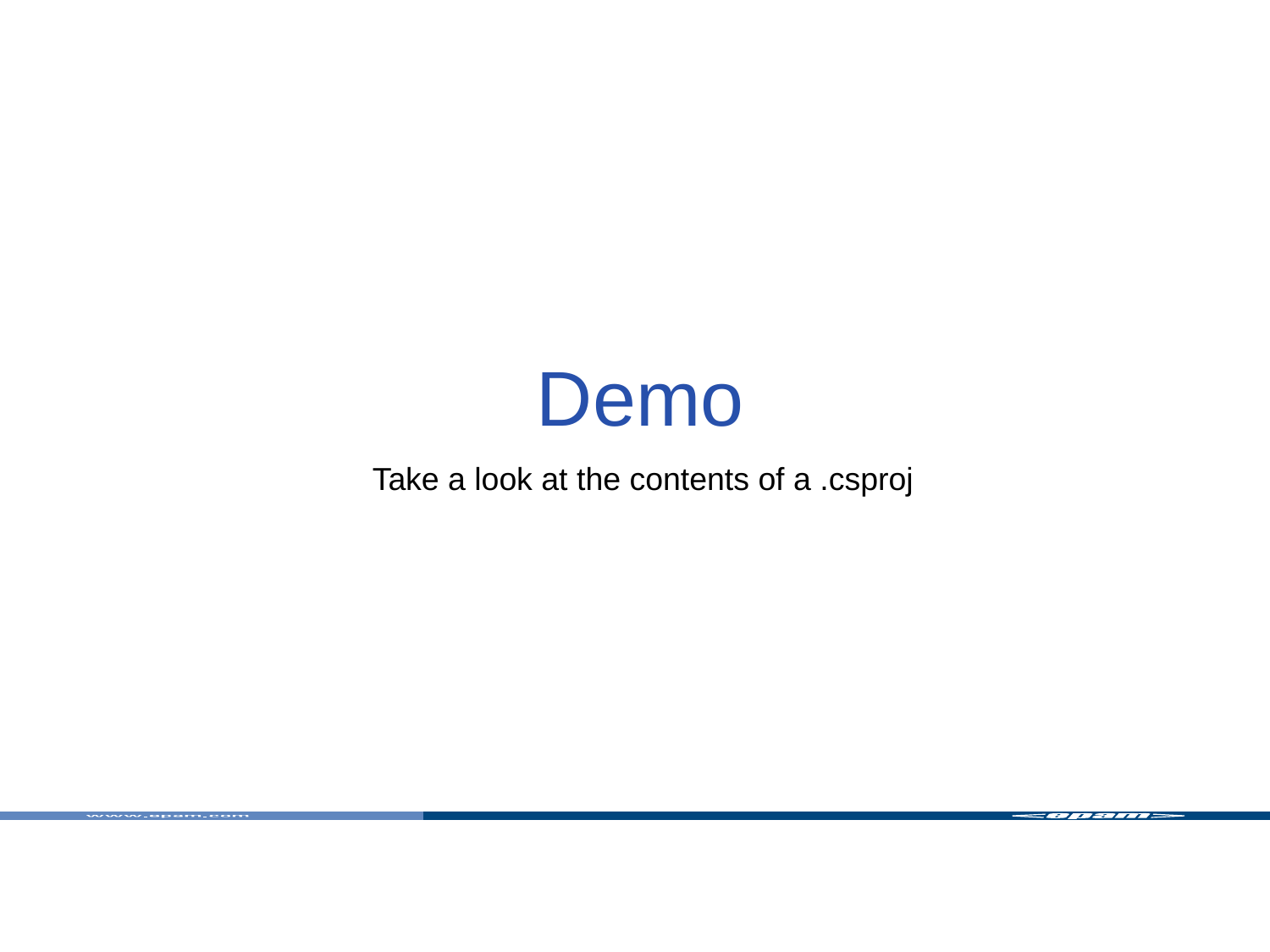

# Demo
Take a look at the contents of a .csproj